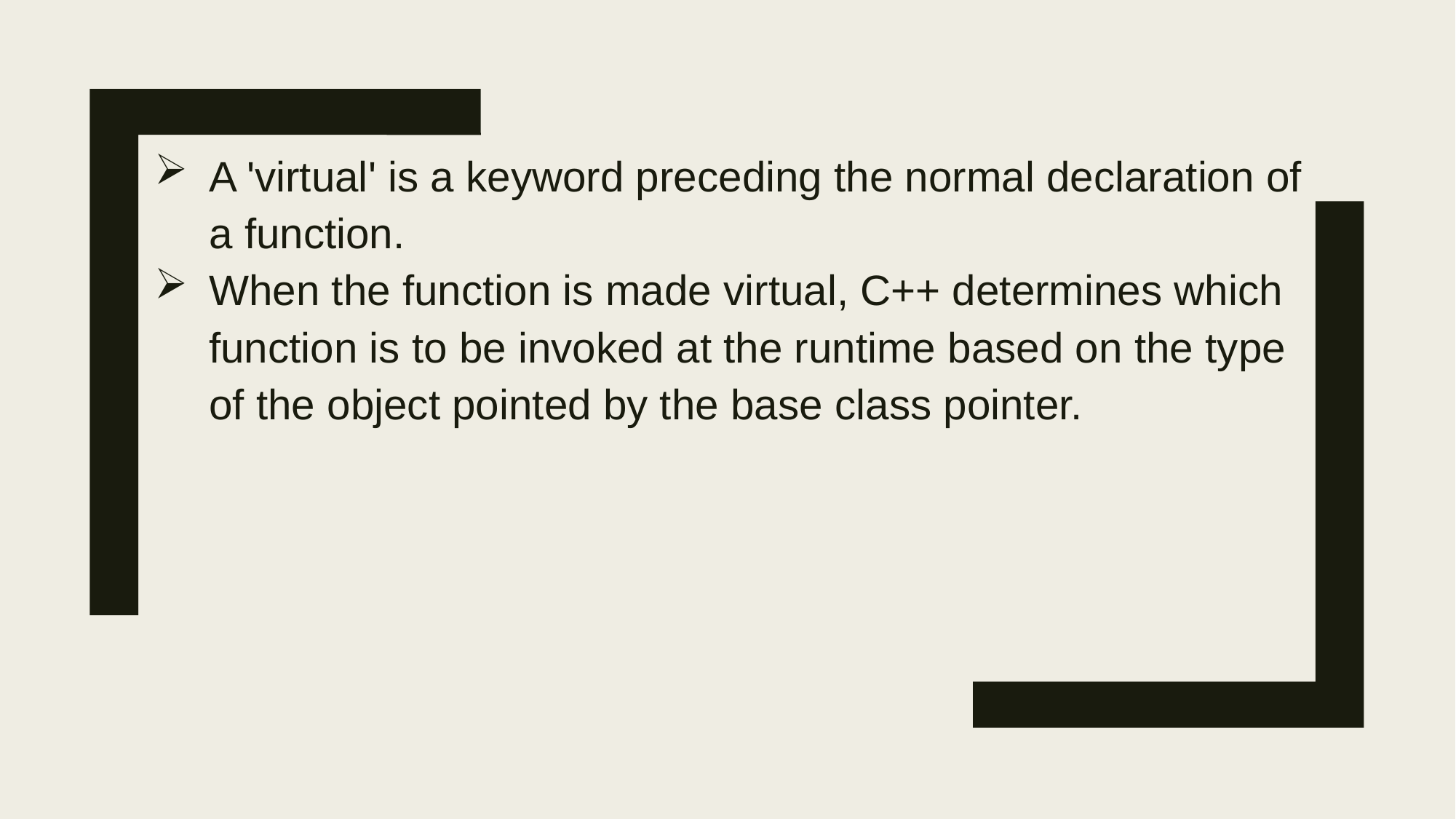

A 'virtual' is a keyword preceding the normal declaration of a function.
When the function is made virtual, C++ determines which function is to be invoked at the runtime based on the type of the object pointed by the base class pointer.